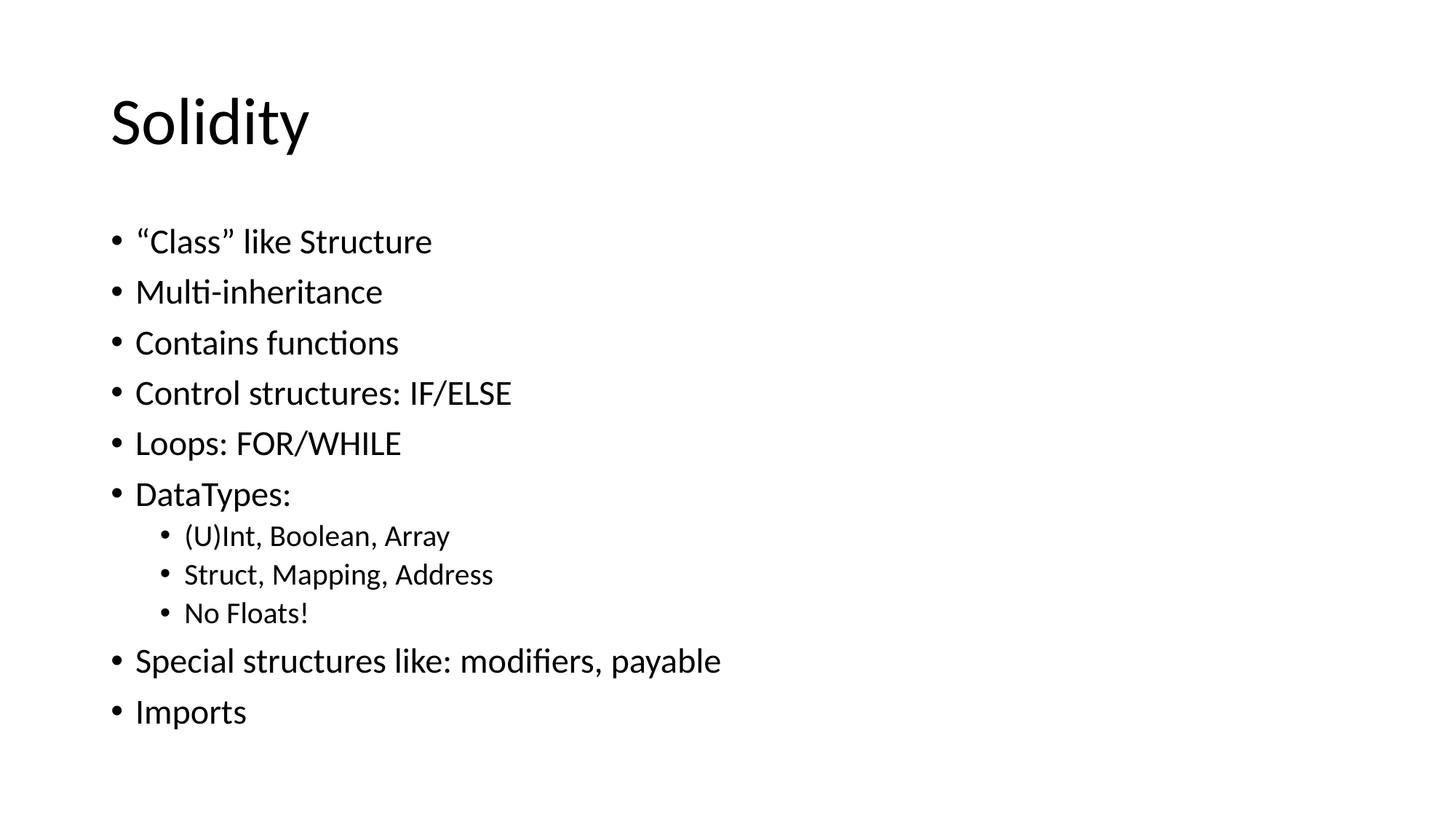

# Solidity
“Class” like Structure
Multi-inheritance
Contains functions
Control structures: IF/ELSE
Loops: FOR/WHILE
DataTypes:
(U)Int, Boolean, Array
Struct, Mapping, Address
No Floats!
Special structures like: modifiers, payable
Imports